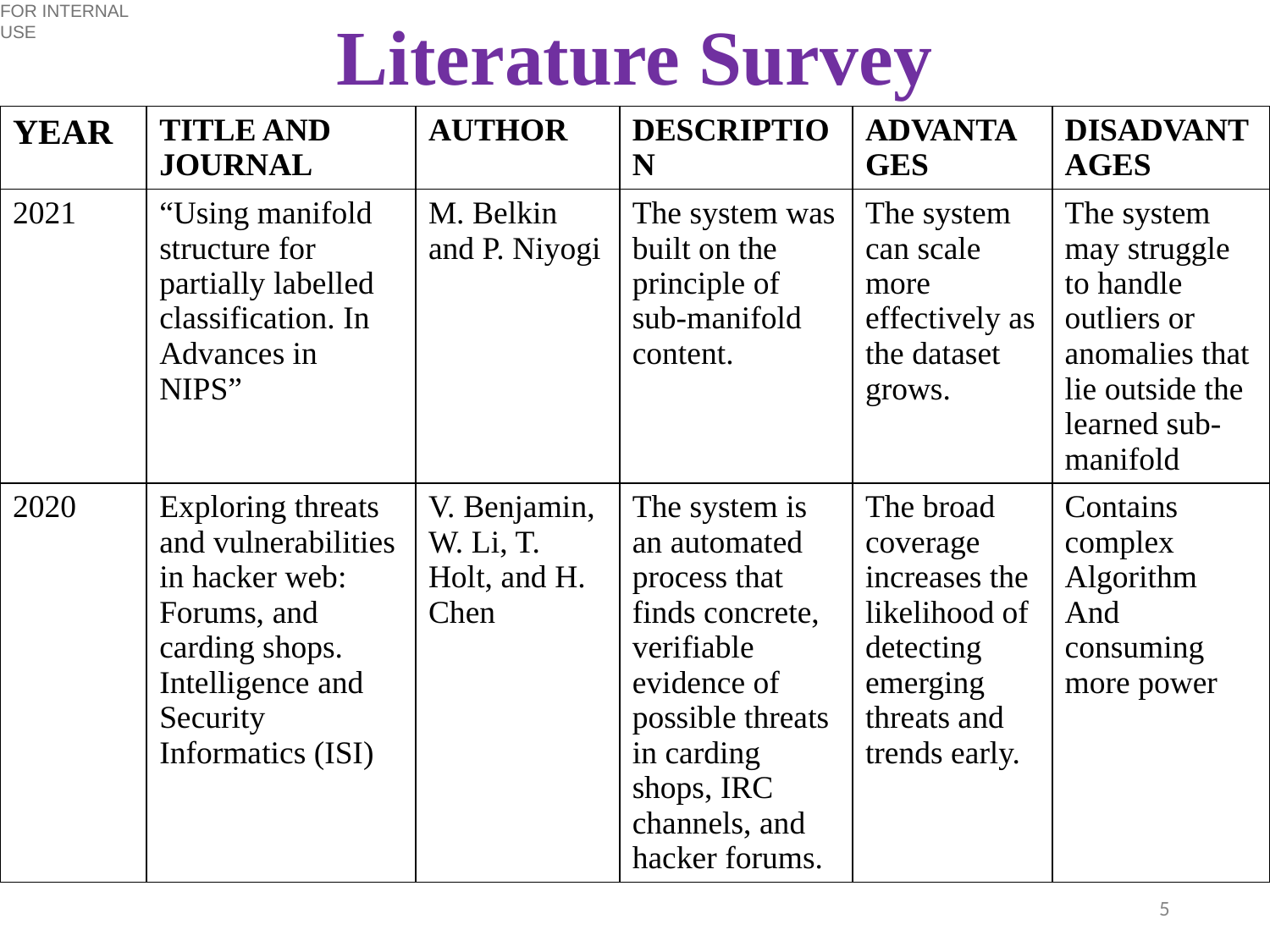

# Literature Survey
| YEAR | TITLE AND JOURNAL | AUTHOR | DESCRIPTION | ADVANTAGES | DISADVANTAGES |
| --- | --- | --- | --- | --- | --- |
| 2021 | “Using manifold structure for partially labelled classification. In Advances in NIPS” | M. Belkin and P. Niyogi | The system was built on the principle of sub-manifold content. | The system can scale more effectively as the dataset grows. | The system may struggle to handle outliers or anomalies that lie outside the learned sub-manifold |
| 2020 | Exploring threats and vulnerabilities in hacker web: Forums, and carding shops. Intelligence and Security Informatics (ISI) | V. Benjamin, W. Li, T. Holt, and H. Chen | The system is an automated process that finds concrete, verifiable evidence of possible threats in carding shops, IRC channels, and hacker forums. | The broad coverage increases the likelihood of detecting emerging threats and trends early. | Contains complex Algorithm And consuming more power |
5